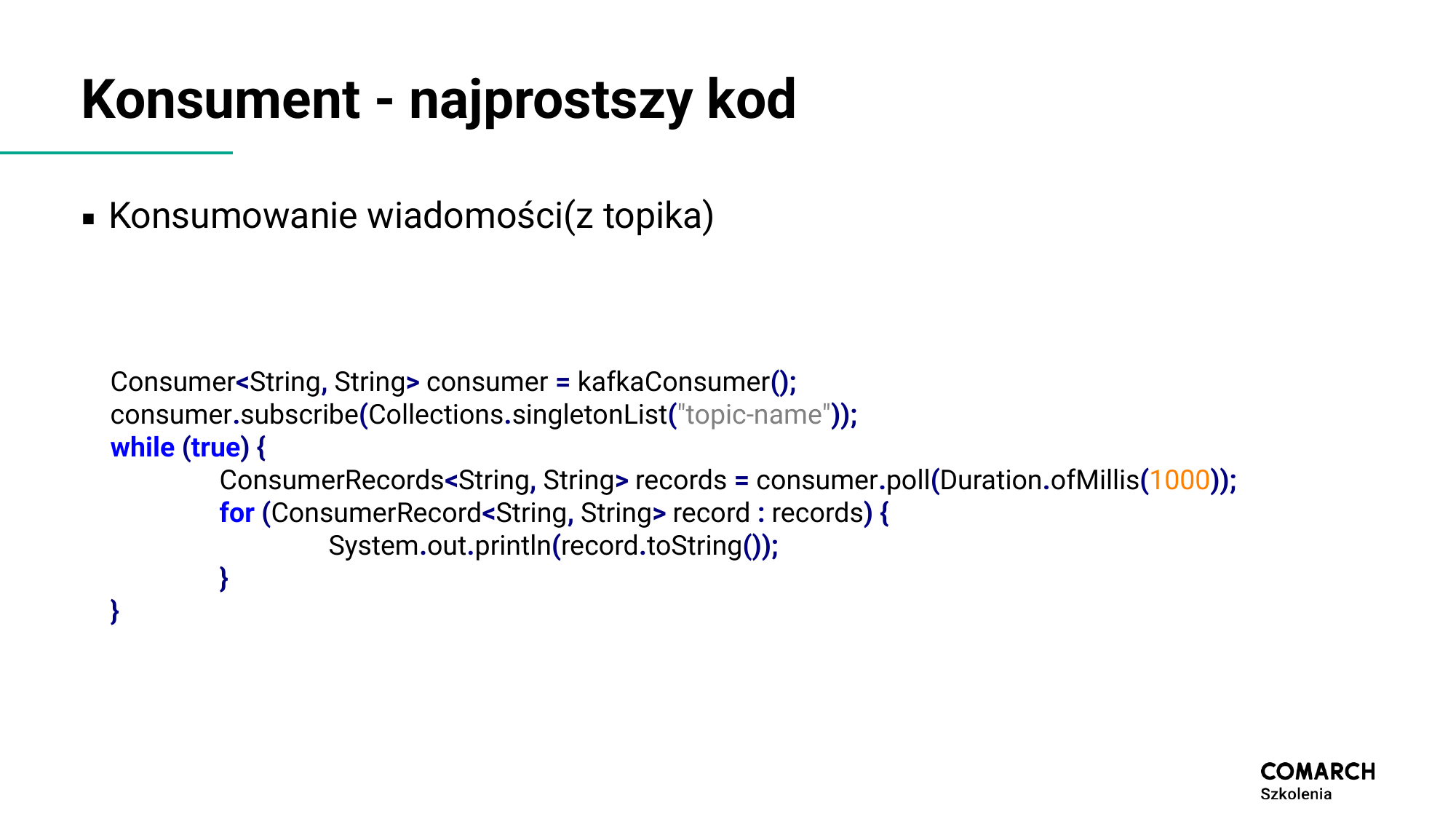

# Konsument - najprostszy kod
Konsumowanie wiadomości(z topika)

Consumer<String, String> consumer = kafkaConsumer();
consumer.subscribe(Collections.singletonList("topic-name"));
while (true) {
	ConsumerRecords<String, String> records = consumer.poll(Duration.ofMillis(1000));
	for (ConsumerRecord<String, String> record : records) {
		System.out.println(record.toString());
	}
}